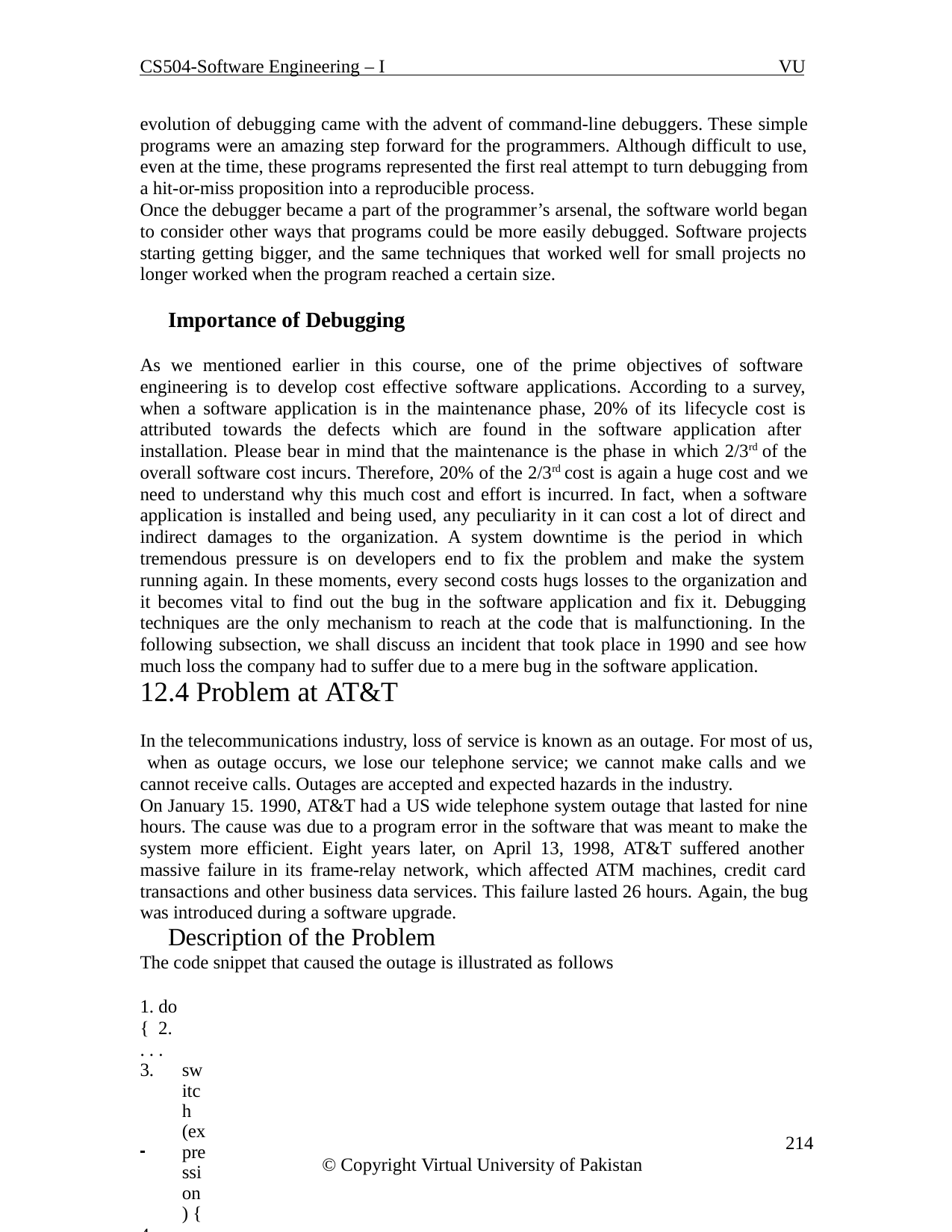

CS504-Software Engineering – I	VU

evolution of debugging came with the advent of command-line debuggers. These simple  programs were an amazing step forward for the programmers. Although difficult to use,  even at the time, these programs represented the first real attempt to turn debugging from  a hit-or-miss proposition into a reproducible process.
Once the debugger became a part of the programmer’s arsenal, the software world began  to consider other ways that programs could be more easily debugged. Software projects  starting getting bigger, and the same techniques that worked well for small projects no  longer worked when the program reached a certain size.

Importance of Debugging

As we mentioned earlier in this course, one of the prime objectives of software  engineering is to develop cost effective software applications. According to a survey,  when a software application is in the maintenance phase, 20% of its lifecycle cost is  attributed towards the defects which are found in the software application after  installation. Please bear in mind that the maintenance is the phase in which 2/3rd of the  overall software cost incurs. Therefore, 20% of the 2/3rd cost is again a huge cost and we  need to understand why this much cost and effort is incurred. In fact, when a software  application is installed and being used, any peculiarity in it can cost a lot of direct and  indirect damages to the organization. A system downtime is the period in which  tremendous pressure is on developers end to fix the problem and make the system  running again. In these moments, every second costs hugs losses to the organization and  it becomes vital to find out the bug in the software application and fix it. Debugging  techniques are the only mechanism to reach at the code that is malfunctioning. In the  following subsection, we shall discuss an incident that took place in 1990 and see how  much loss the company had to suffer due to a mere bug in the software application.
12.4 Problem at AT&T
In the telecommunications industry, loss of service is known as an outage. For most of us,  when as outage occurs, we lose our telephone service; we cannot make calls and we  cannot receive calls. Outages are accepted and expected hazards in the industry.
On January 15. 1990, AT&T had a US wide telephone system outage that lasted for nine  hours. The cause was due to a program error in the software that was meant to make the  system more efficient. Eight years later, on April 13, 1998, AT&T suffered another  massive failure in its frame-relay network, which affected ATM machines, credit card  transactions and other business data services. This failure lasted 26 hours. Again, the bug  was introduced during a software upgrade.
Description of the Problem
The code snippet that caused the outage is illustrated as follows

1. do {  2.	. . .
switch (expression) {
case 0: {
if (some_condition) {

 	214
© Copyright Virtual University of Pakistan